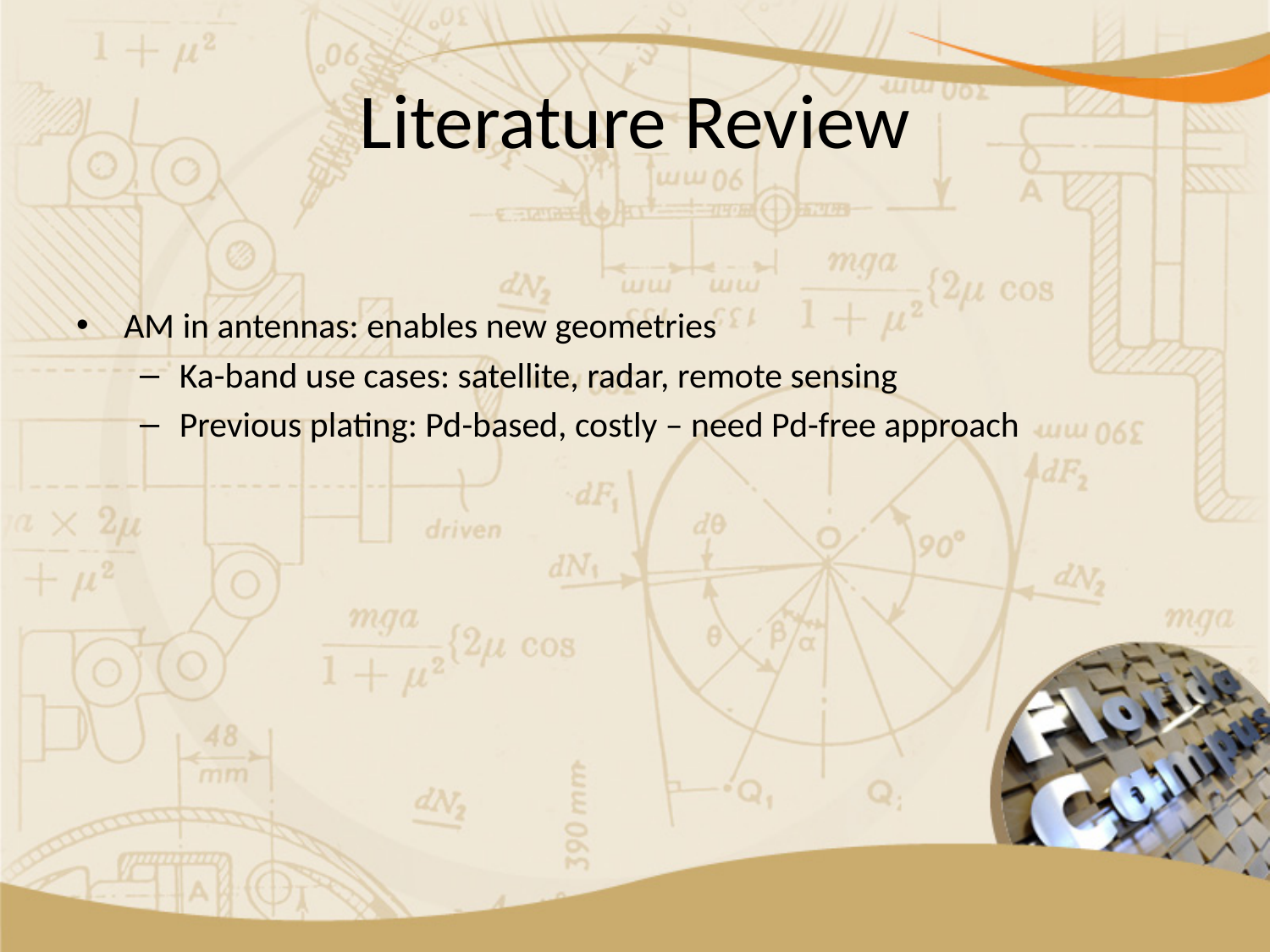

# Literature Review

AM in antennas: enables new geometries
Ka-band use cases: satellite, radar, remote sensing
Previous plating: Pd-based, costly – need Pd-free approach